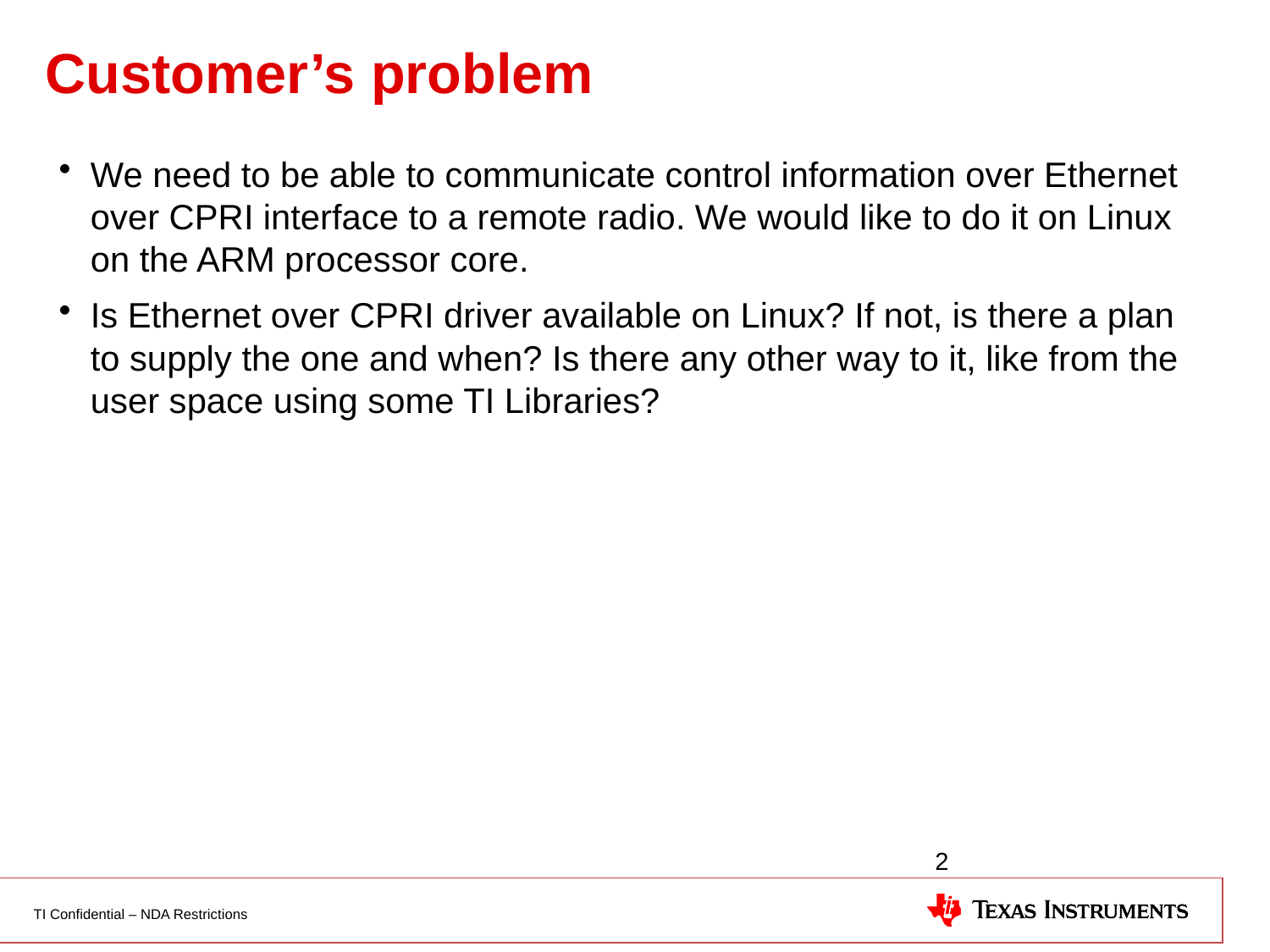

# Customer’s problem
We need to be able to communicate control information over Ethernet over CPRI interface to a remote radio. We would like to do it on Linux on the ARM processor core.
Is Ethernet over CPRI driver available on Linux? If not, is there a plan to supply the one and when? Is there any other way to it, like from the user space using some TI Libraries?

2